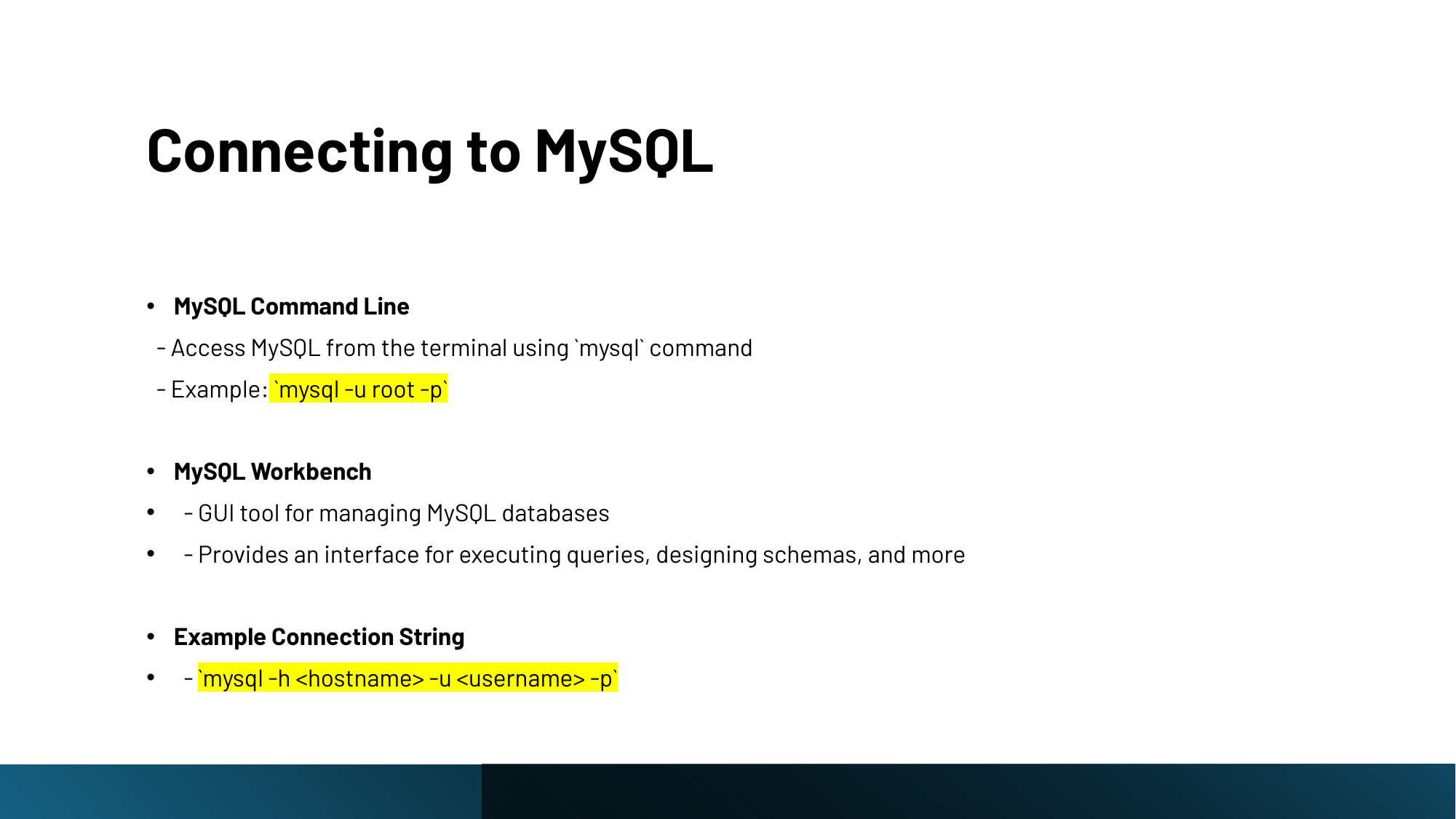

# Connecting to MySQL

MySQL Command Line
  - Access MySQL from the terminal using `mysql` command
  - Example: `mysql -u root -p`

MySQL Workbench
  - GUI tool for managing MySQL databases
  - Provides an interface for executing queries, designing schemas, and more

Example Connection String
  - `mysql -h <hostname> -u <username> -p`